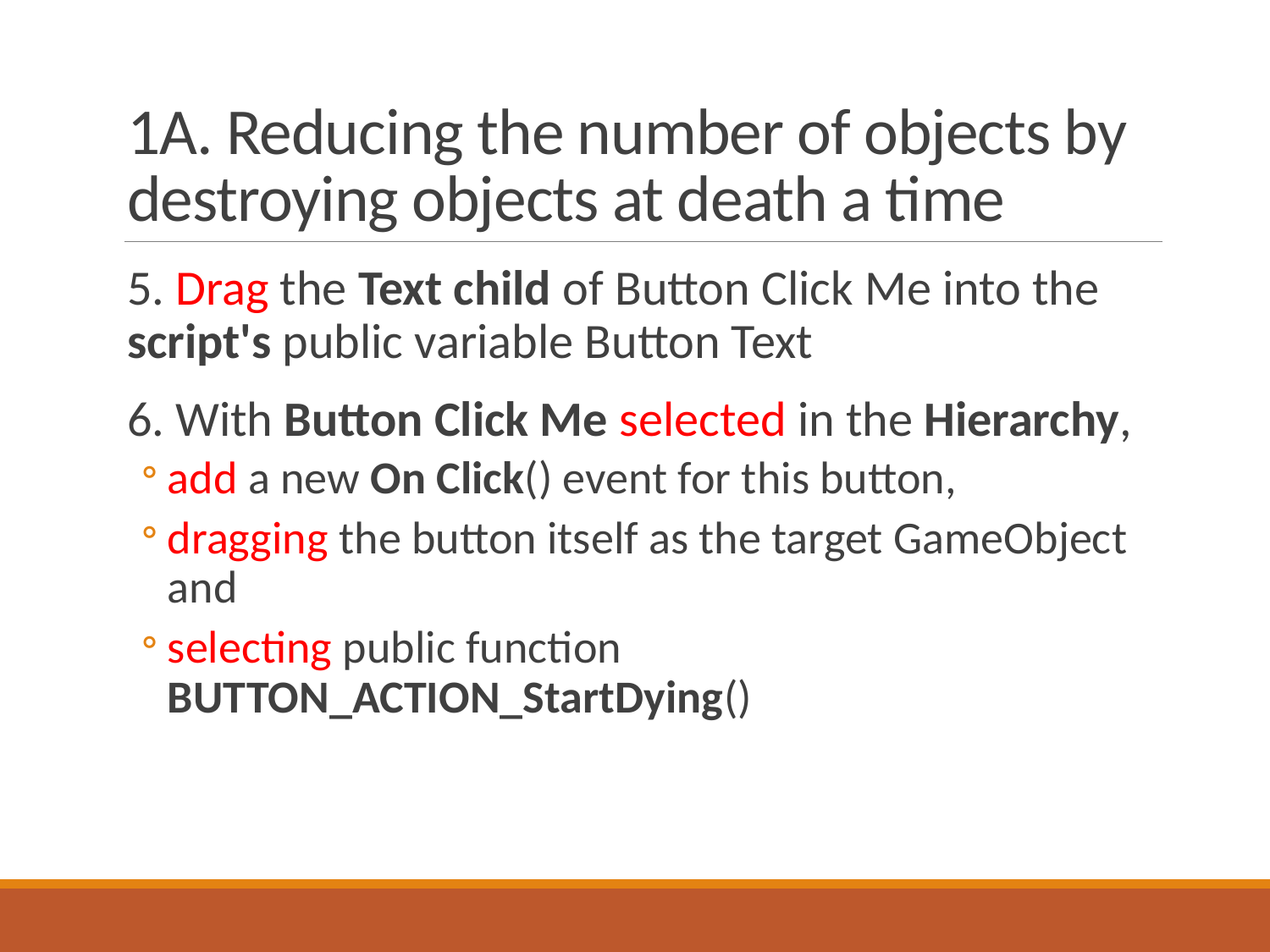

# 1A. Reducing the number of objects by destroying objects at death a time
5. Drag the Text child of Button Click Me into the script's public variable Button Text
6. With Button Click Me selected in the Hierarchy,
add a new On Click() event for this button,
dragging the button itself as the target GameObject and
selecting public function BUTTON_ACTION_StartDying()